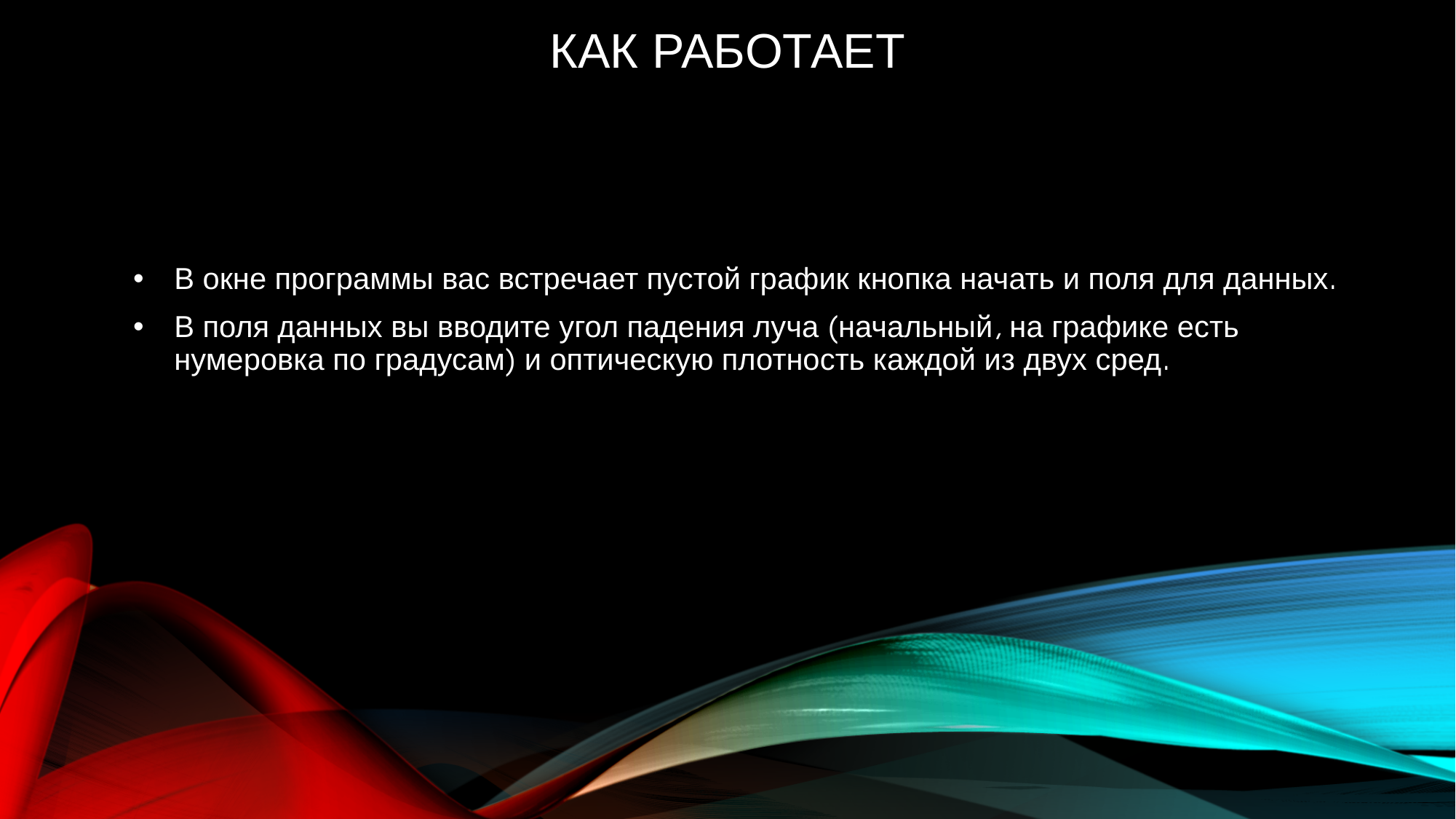

# Как работает
В окне программы вас встречает пустой график кнопка начать и поля для данных.
В поля данных вы вводите угол падения луча (начальный, на графике есть нумеровка по градусам) и оптическую плотность каждой из двух сред.